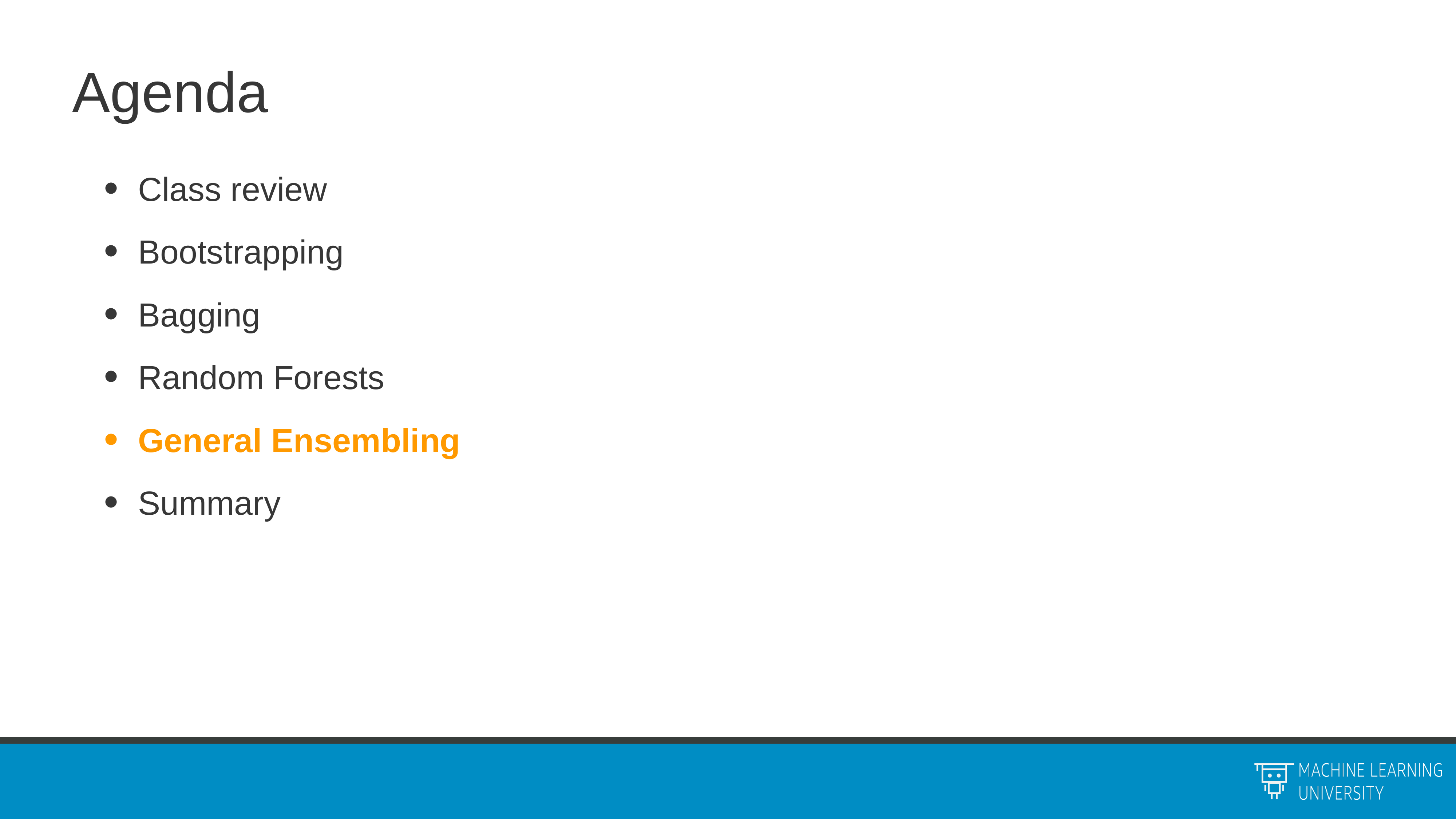

# Agenda
Class review
Bootstrapping
Bagging
Random Forests
General Ensembling
Summary